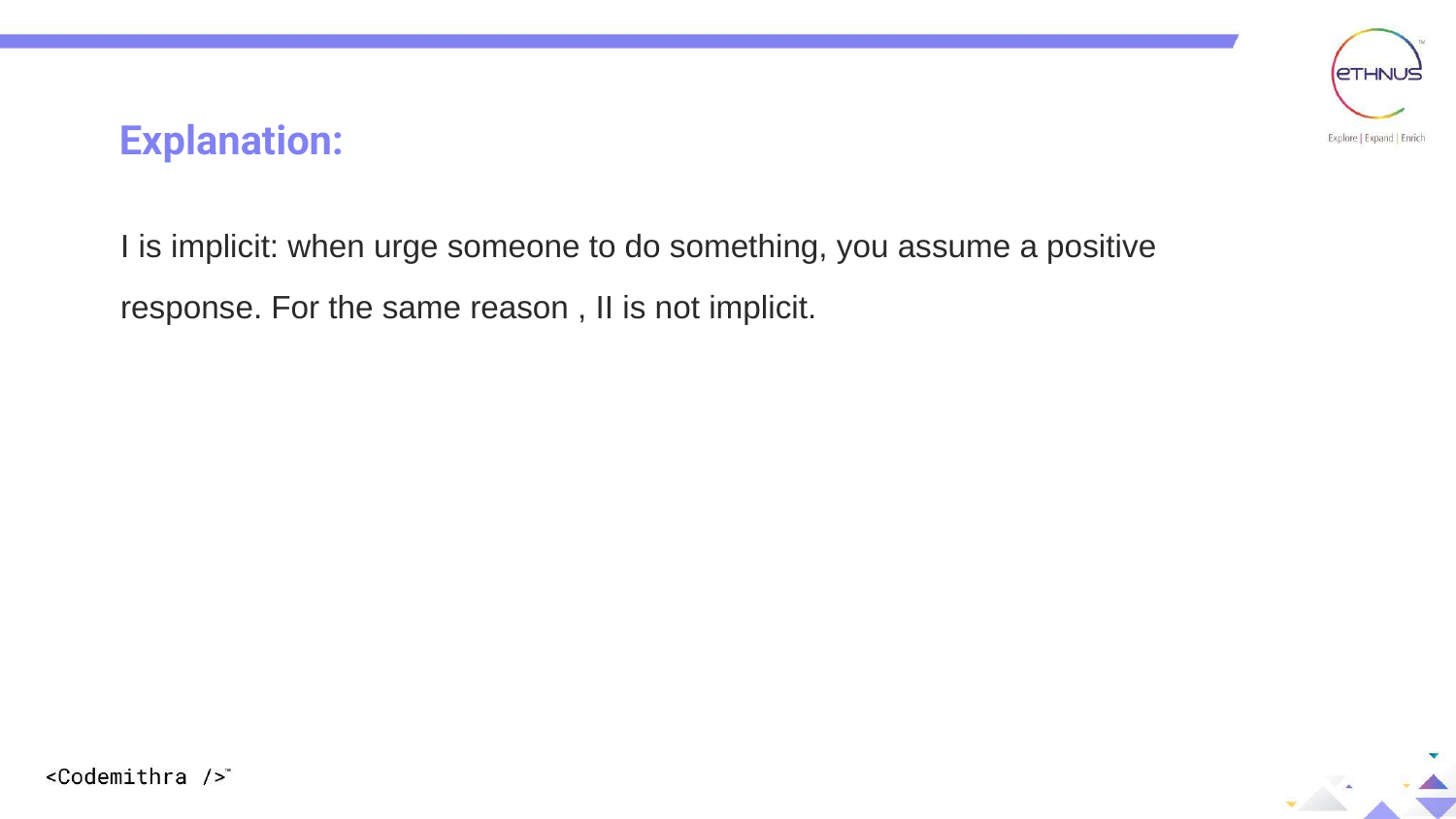

Explanation:
Explanation:
I is implicit: when urge someone to do something, you assume a positive response. For the same reason , II is not implicit.